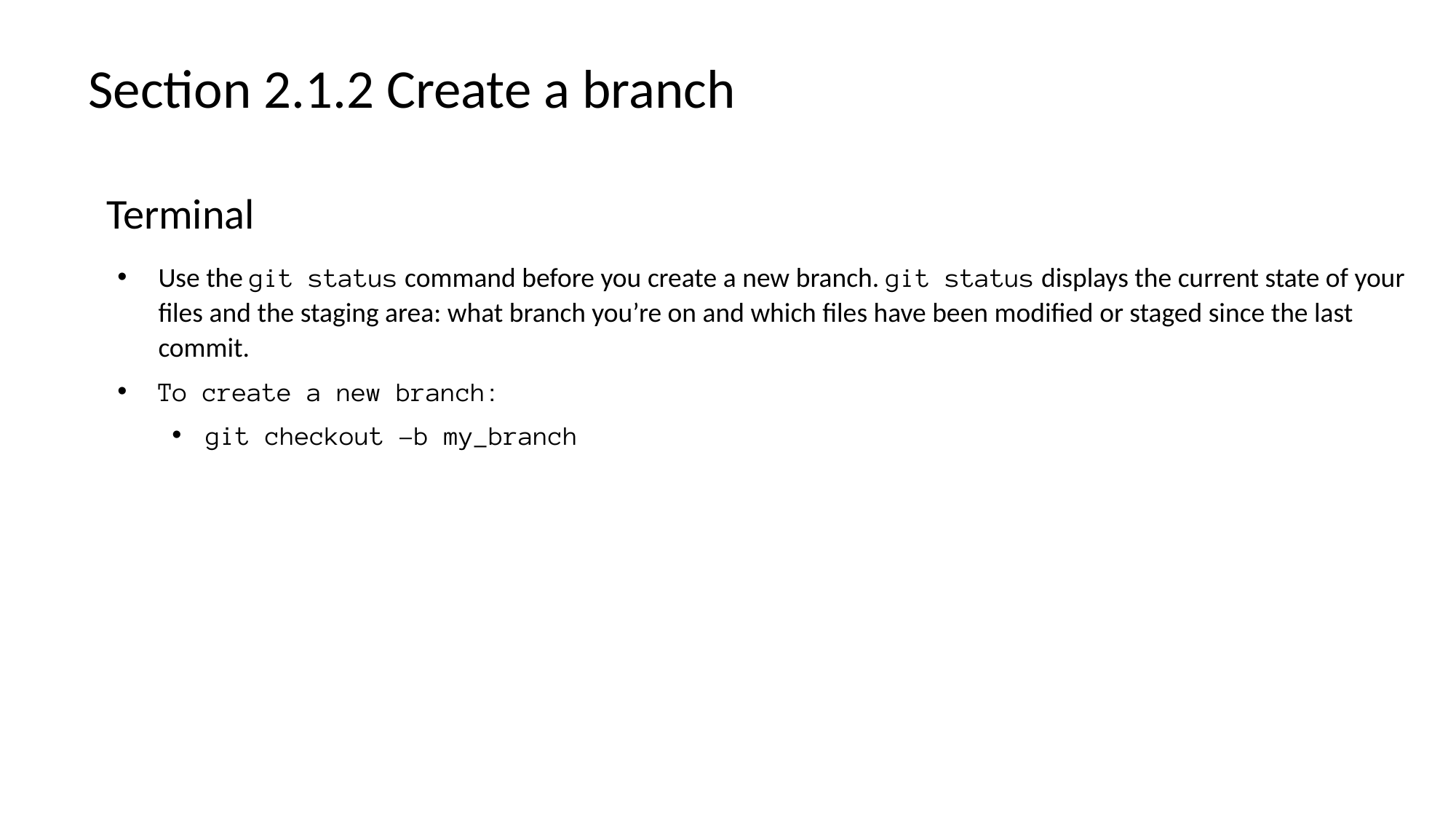

# Section 2.1.2 Create a branch
Terminal
Use the git status command before you create a new branch. git status displays the current state of your files and the staging area: what branch you’re on and which files have been modified or staged since the last commit.
To create a new branch:
git checkout –b my_branch